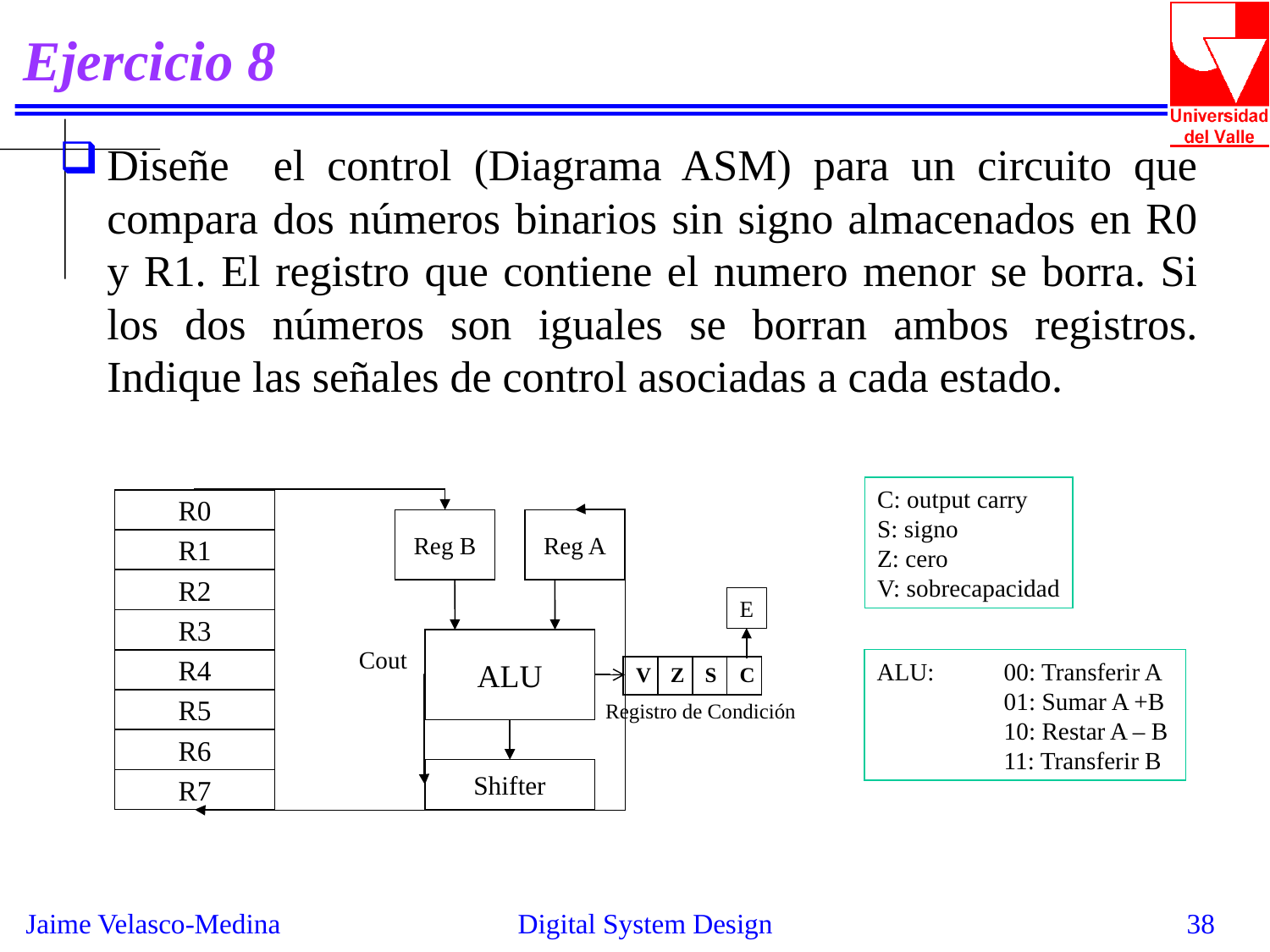

# Ejercicio 8
Diseñe  el control (Diagrama ASM) para un circuito que compara dos números binarios sin signo almacenados en R0 y R1. El registro que contiene el numero menor se borra. Si los dos números son iguales se borran ambos registros. Indique las señales de control asociadas a cada estado.
C: output carry
S: signo
Z: cero
V: sobrecapacidad
R0
Reg B
Reg A
R1
R2

E
R3
ALU
Cout
ALU:	00: Transferir A
	01: Sumar A +B
	10: Restar A – B
	11: Transferir B
R4
| V | Z | S | C |
| --- | --- | --- | --- |
R5
Registro de Condición
R6
Shifter
R7